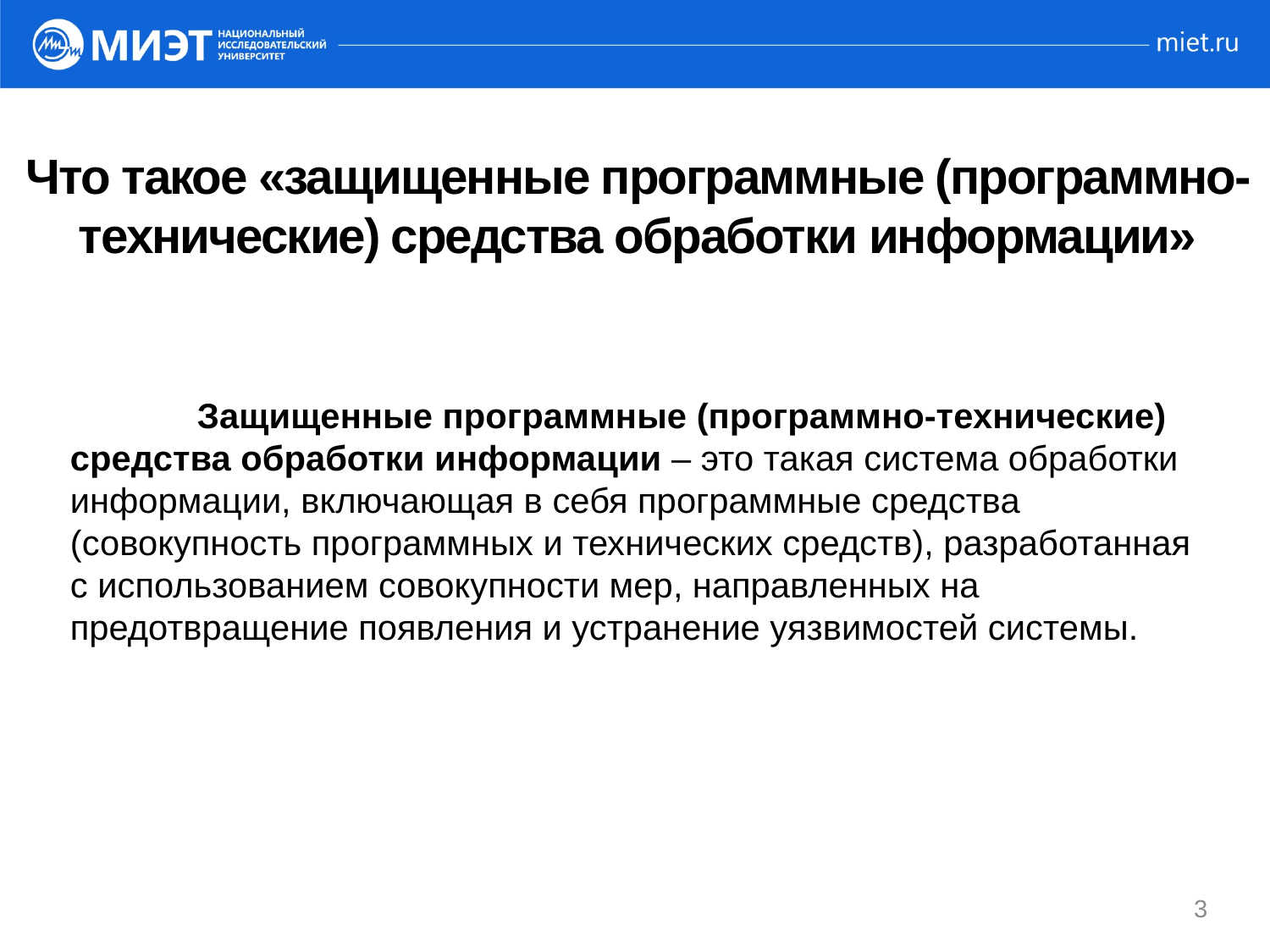

# Что такое «защищенные программные (программно-технические) средства обработки информации»
	Защищенные программные (программно-технические) средства обработки информации – это такая система обработки информации, включающая в себя программные средства (совокупность программных и технических средств), разработанная с использованием совокупности мер, направленных на предотвращение появления и устранение уязвимостей системы.
3